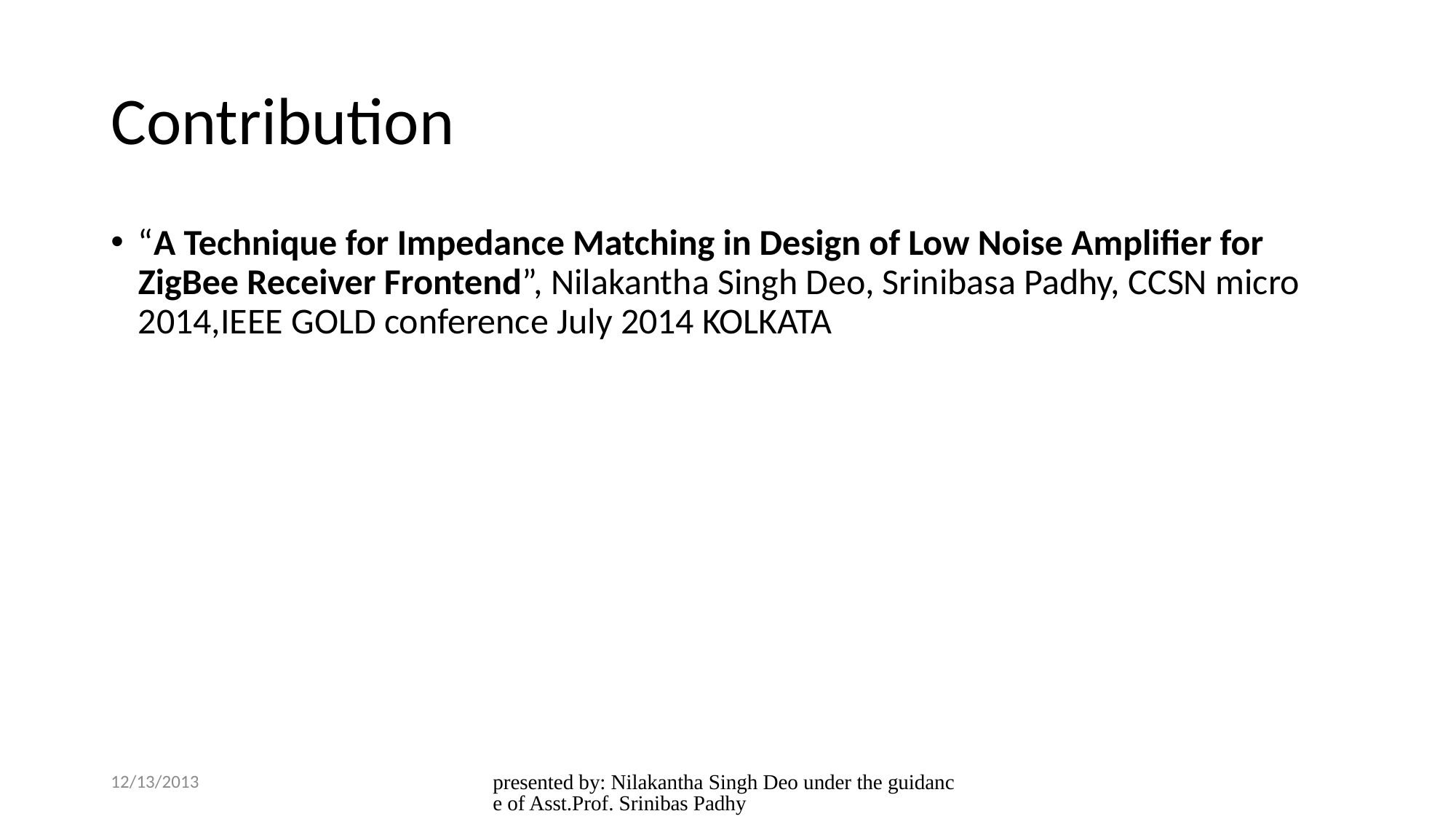

# Contribution
“A Technique for Impedance Matching in Design of Low Noise Amplifier for ZigBee Receiver Frontend”, Nilakantha Singh Deo, Srinibasa Padhy, CCSN micro 2014,IEEE GOLD conference July 2014 KOLKATA

12/13/2013
presented by: Nilakantha Singh Deo under the guidance of Asst.Prof. Srinibas Padhy